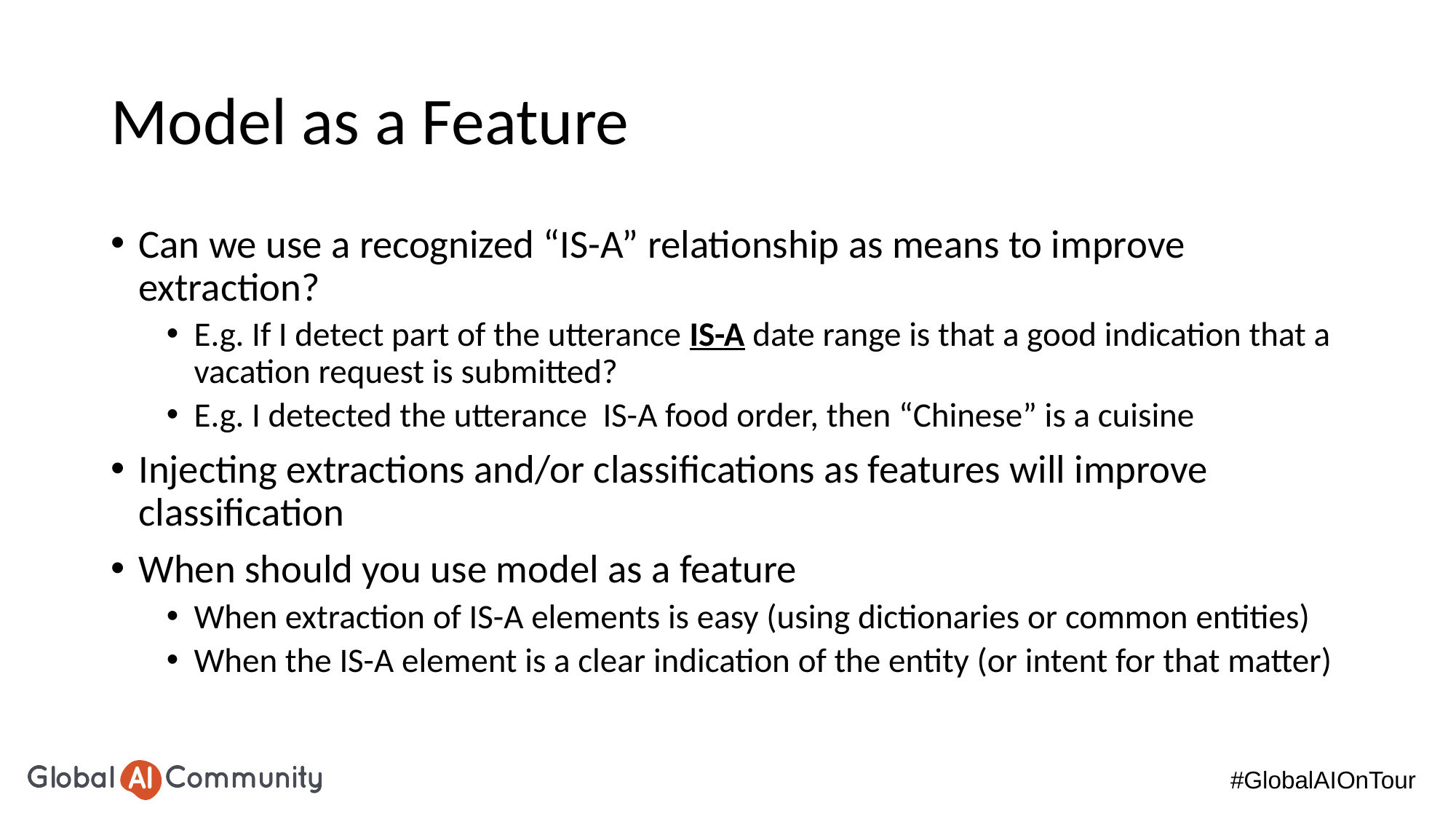

# Model as a Feature
Can we use a recognized “IS-A” relationship as means to improve extraction?
E.g. If I detect part of the utterance IS-A date range is that a good indication that a vacation request is submitted?
E.g. I detected the utterance  IS-A food order, then “Chinese” is a cuisine
Injecting extractions and/or classifications as features will improve classification
When should you use model as a feature
When extraction of IS-A elements is easy (using dictionaries or common entities)
When the IS-A element is a clear indication of the entity (or intent for that matter)